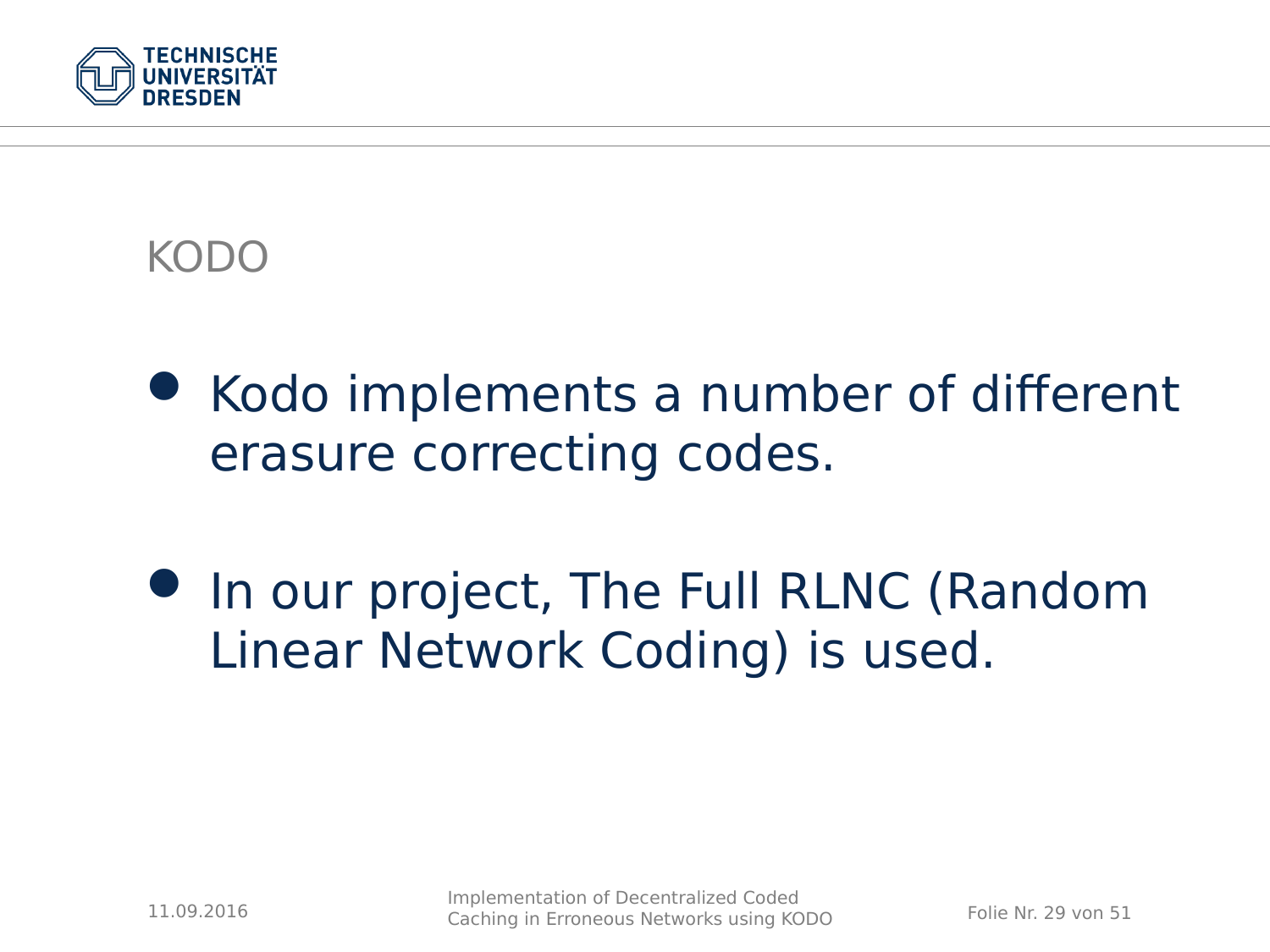

# KODO
Kodo implements a number of different erasure correcting codes.

In our project, The Full RLNC (Random Linear Network Coding) is used.
11.09.2016